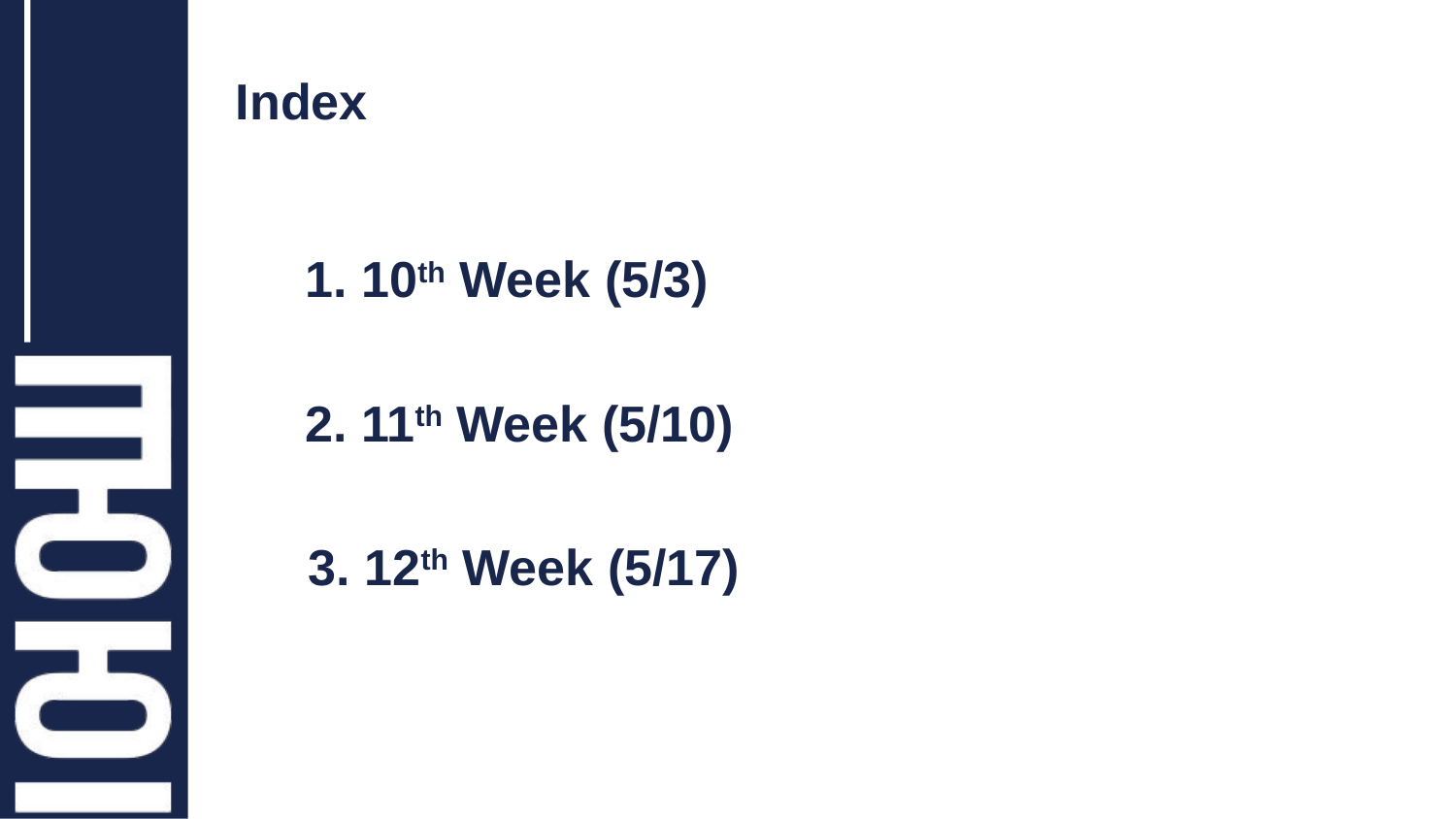

Index
1. 10th Week (5/3)
2. 11th Week (5/10)
3. 12th Week (5/17)